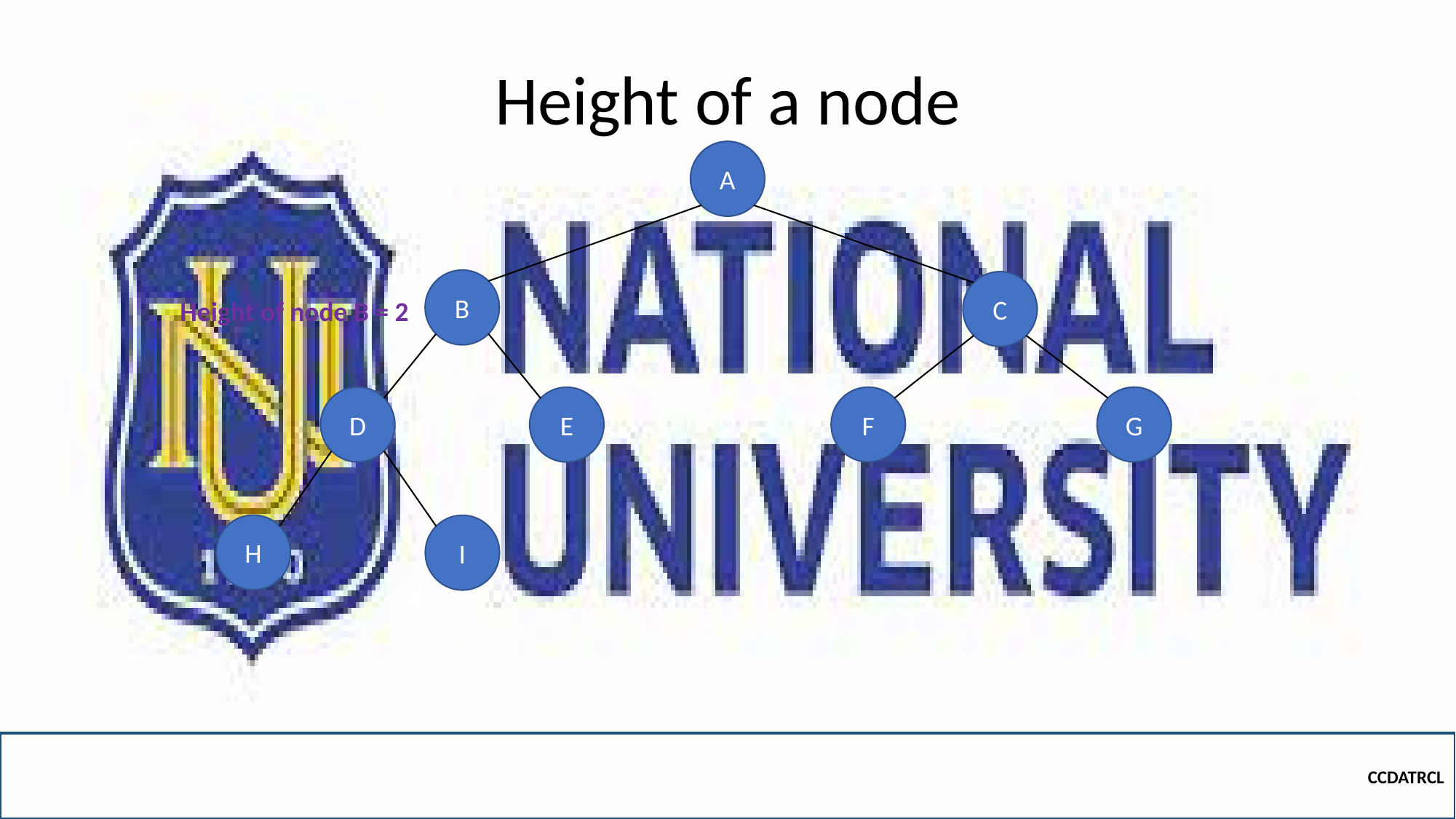

# Height of a node
A

B
C
Height of node B = 2
D
F
G
E
H
I
CCDATRCL